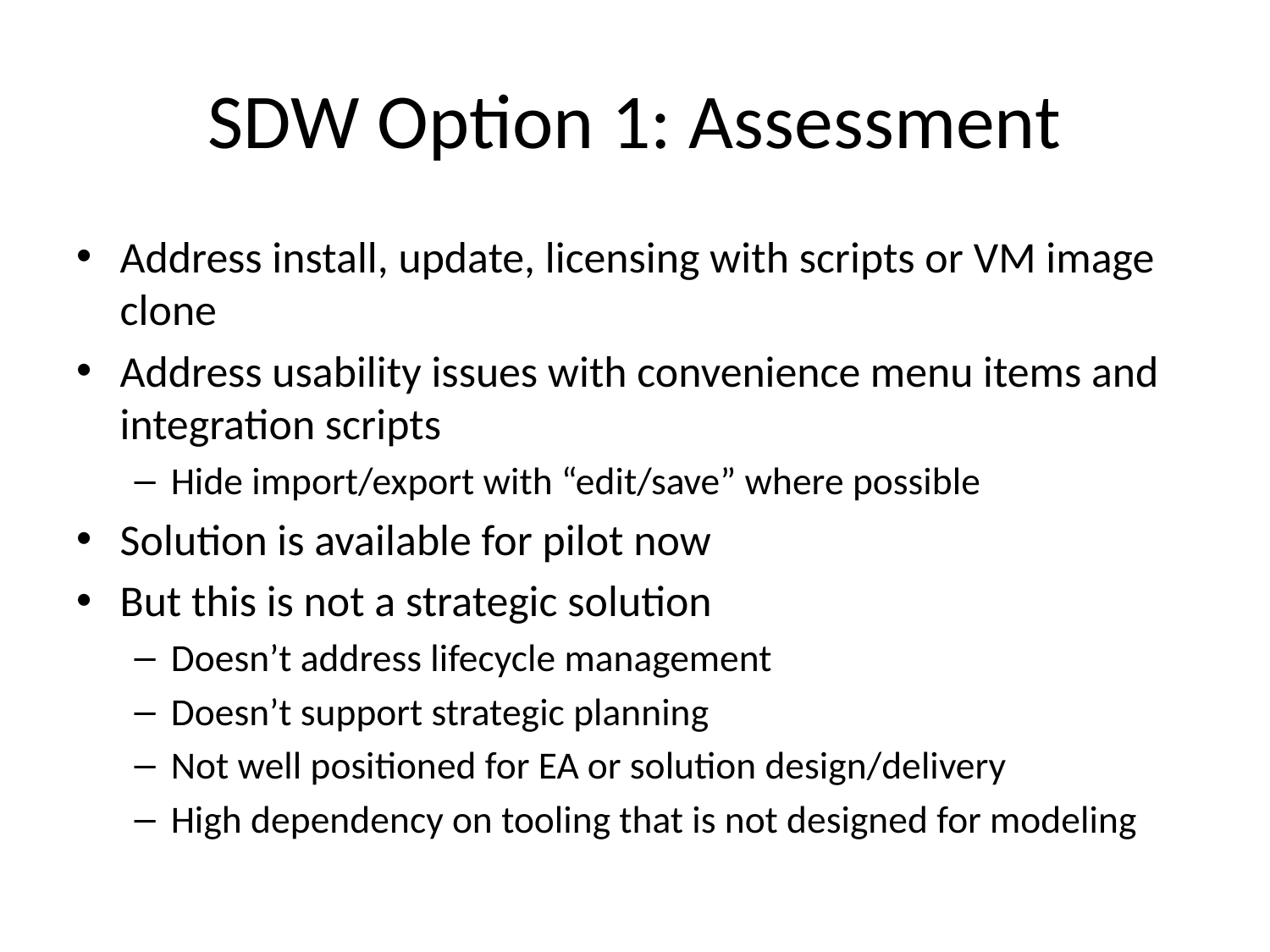

# SDW Option 1: Assessment
Address install, update, licensing with scripts or VM image clone
Address usability issues with convenience menu items and integration scripts
Hide import/export with “edit/save” where possible
Solution is available for pilot now
But this is not a strategic solution
Doesn’t address lifecycle management
Doesn’t support strategic planning
Not well positioned for EA or solution design/delivery
High dependency on tooling that is not designed for modeling